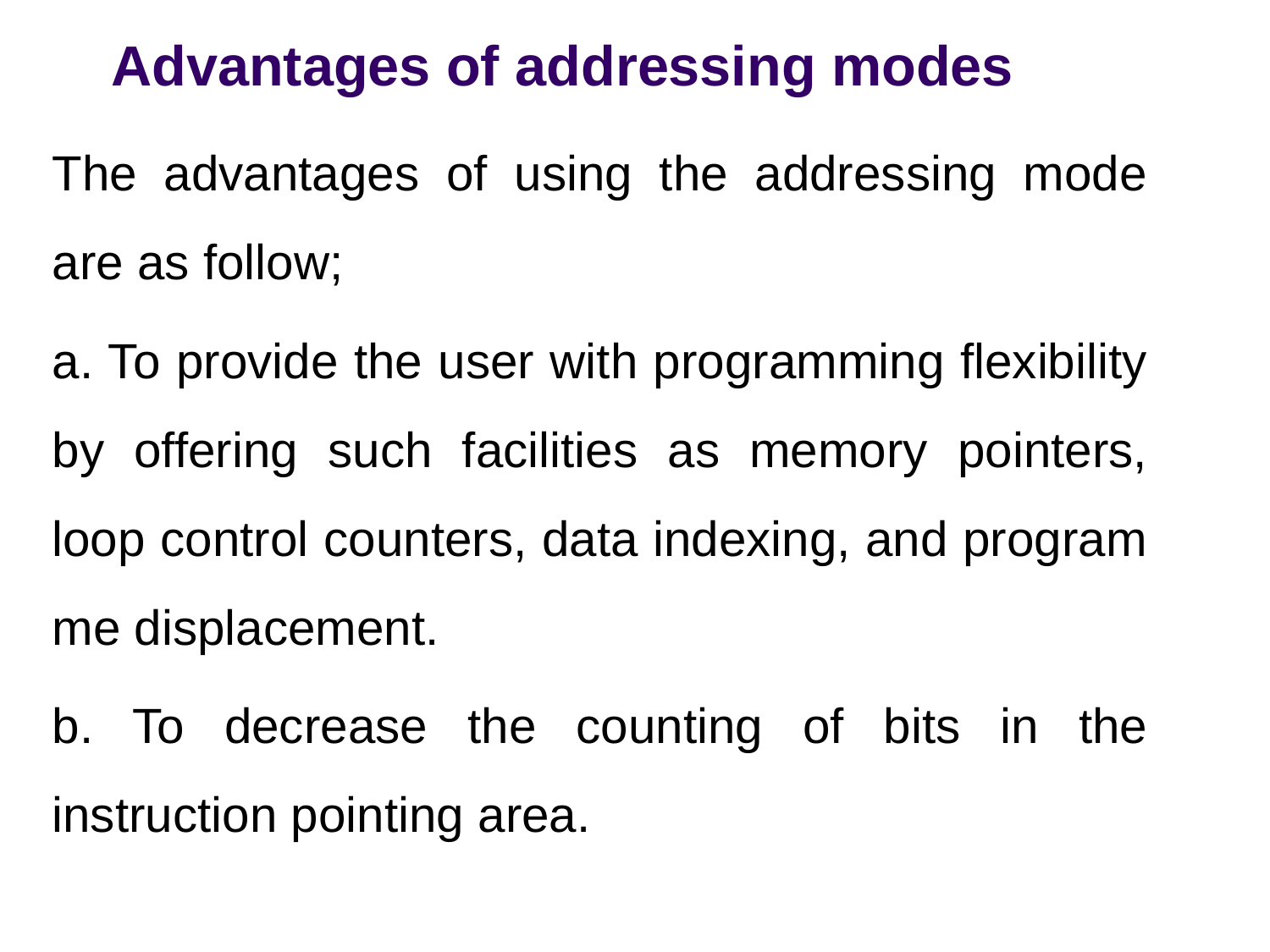

Advantages of addressing modes
The advantages of using the addressing mode are as follow;
a. To provide the user with programming flexibility by offering such facilities as memory pointers, loop control counters, data indexing, and program me displacement.
b. To decrease the counting of bits in the instruction pointing area.